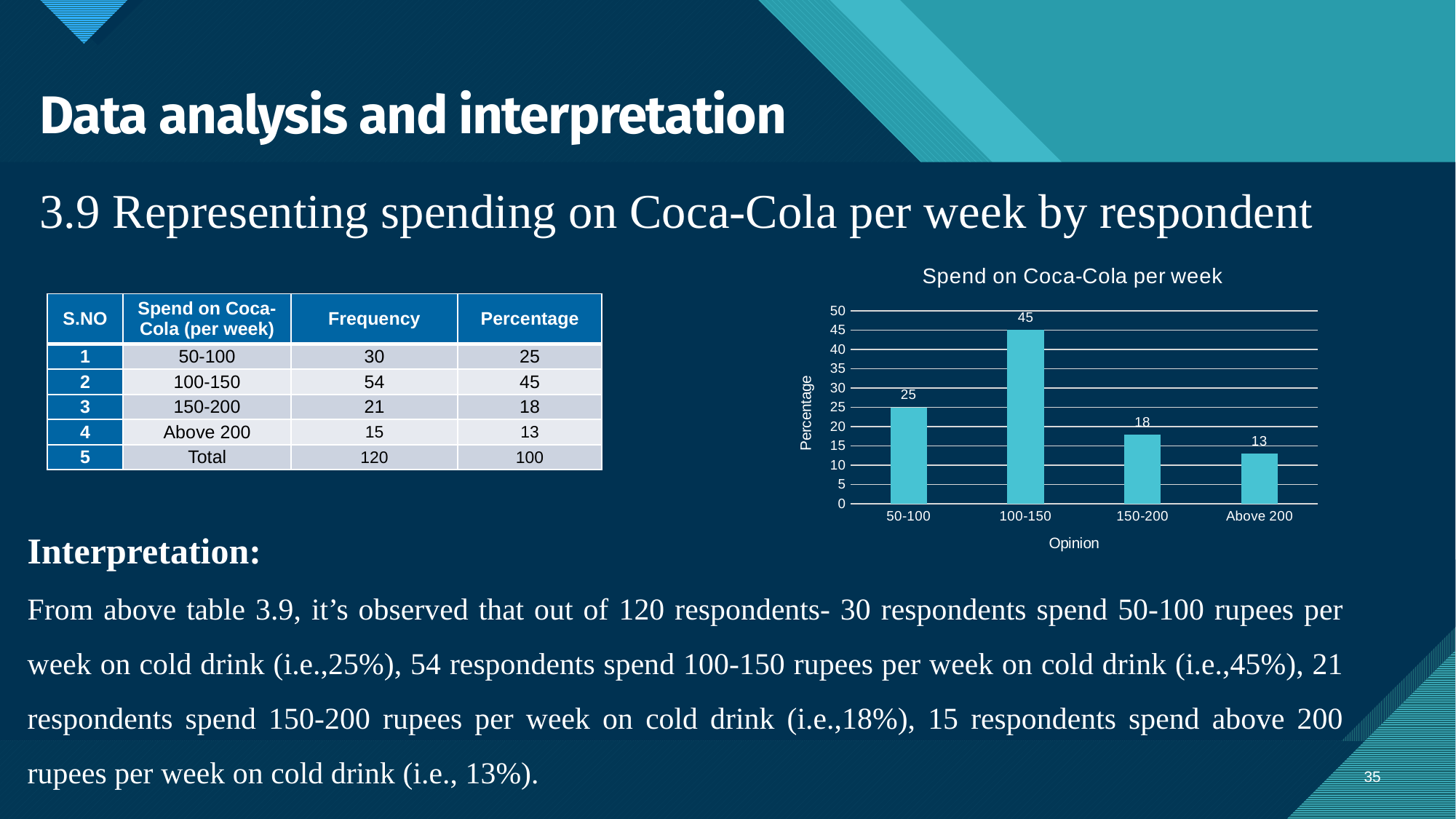

# Data analysis and interpretation
3.9 Representing spending on Coca-Cola per week by respondent

### Chart: Spend on Coca-Cola per week

| Category |  |
|---|---|
| 50-100 | 25.0 |
| 100-150 | 45.0 |
| 150-200 | 18.0 |
| Above 200 | 13.0 |
| S.NO | Spend on Coca-Cola (per week) | Frequency | Percentage |
| --- | --- | --- | --- |
| 1 | 50-100 | 30 | 25 |
| 2 | 100-150 | 54 | 45 |
| 3 | 150-200 | 21 | 18 |
| 4 | Above 200 | 15 | 13 |
| 5 | Total | 120 | 100 |
Interpretation:
From above table 3.9, it’s observed that out of 120 respondents- 30 respondents spend 50-100 rupees per week on cold drink (i.e.,25%), 54 respondents spend 100-150 rupees per week on cold drink (i.e.,45%), 21 respondents spend 150-200 rupees per week on cold drink (i.e.,18%), 15 respondents spend above 200 rupees per week on cold drink (i.e., 13%).
35